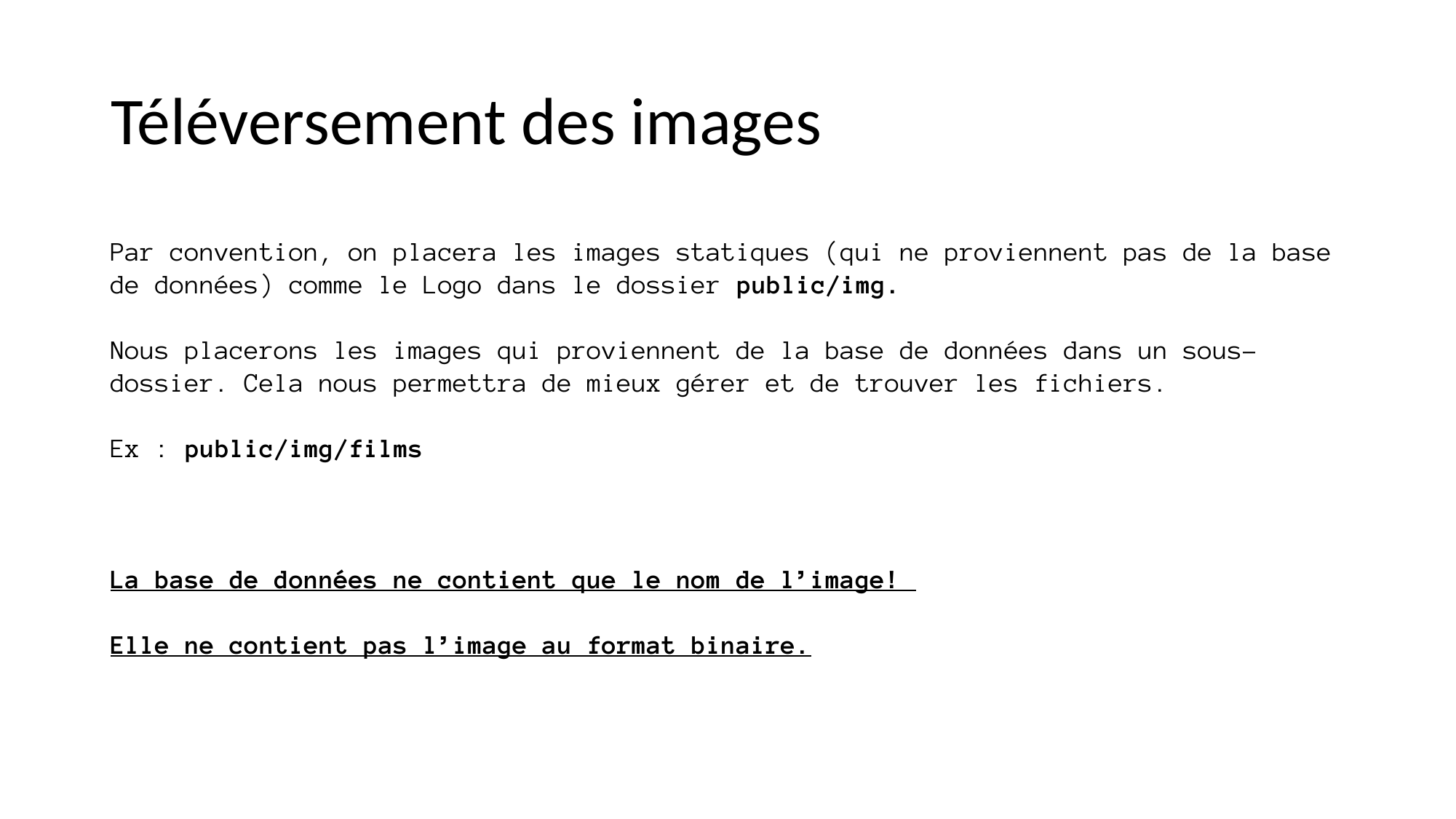

# Téléversement des images
Par convention, on placera les images statiques (qui ne proviennent pas de la base de données) comme le Logo dans le dossier public/img.

Nous placerons les images qui proviennent de la base de données dans un sous-dossier. Cela nous permettra de mieux gérer et de trouver les fichiers.

Ex : public/img/films

La base de données ne contient que le nom de l’image!

Elle ne contient pas l’image au format binaire.